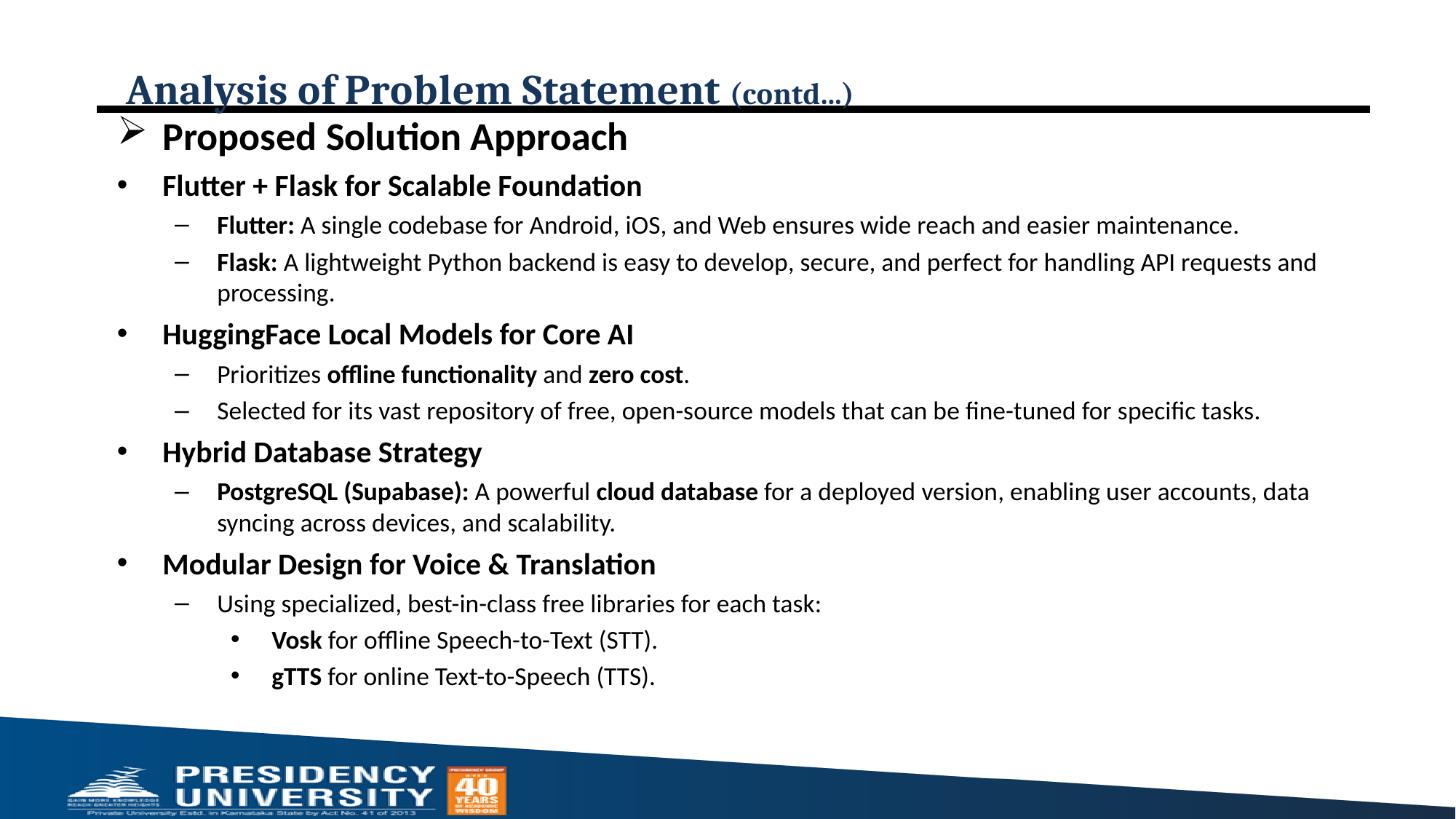

# Analysis of Problem Statement (contd...)
Proposed Solution Approach
Flutter + Flask for Scalable Foundation
Flutter: A single codebase for Android, iOS, and Web ensures wide reach and easier maintenance.
Flask: A lightweight Python backend is easy to develop, secure, and perfect for handling API requests and processing.
HuggingFace Local Models for Core AI
Prioritizes offline functionality and zero cost.
Selected for its vast repository of free, open-source models that can be fine-tuned for specific tasks.
Hybrid Database Strategy
PostgreSQL (Supabase): A powerful cloud database for a deployed version, enabling user accounts, data syncing across devices, and scalability.
Modular Design for Voice & Translation
Using specialized, best-in-class free libraries for each task:
Vosk for offline Speech-to-Text (STT).
gTTS for online Text-to-Speech (TTS).